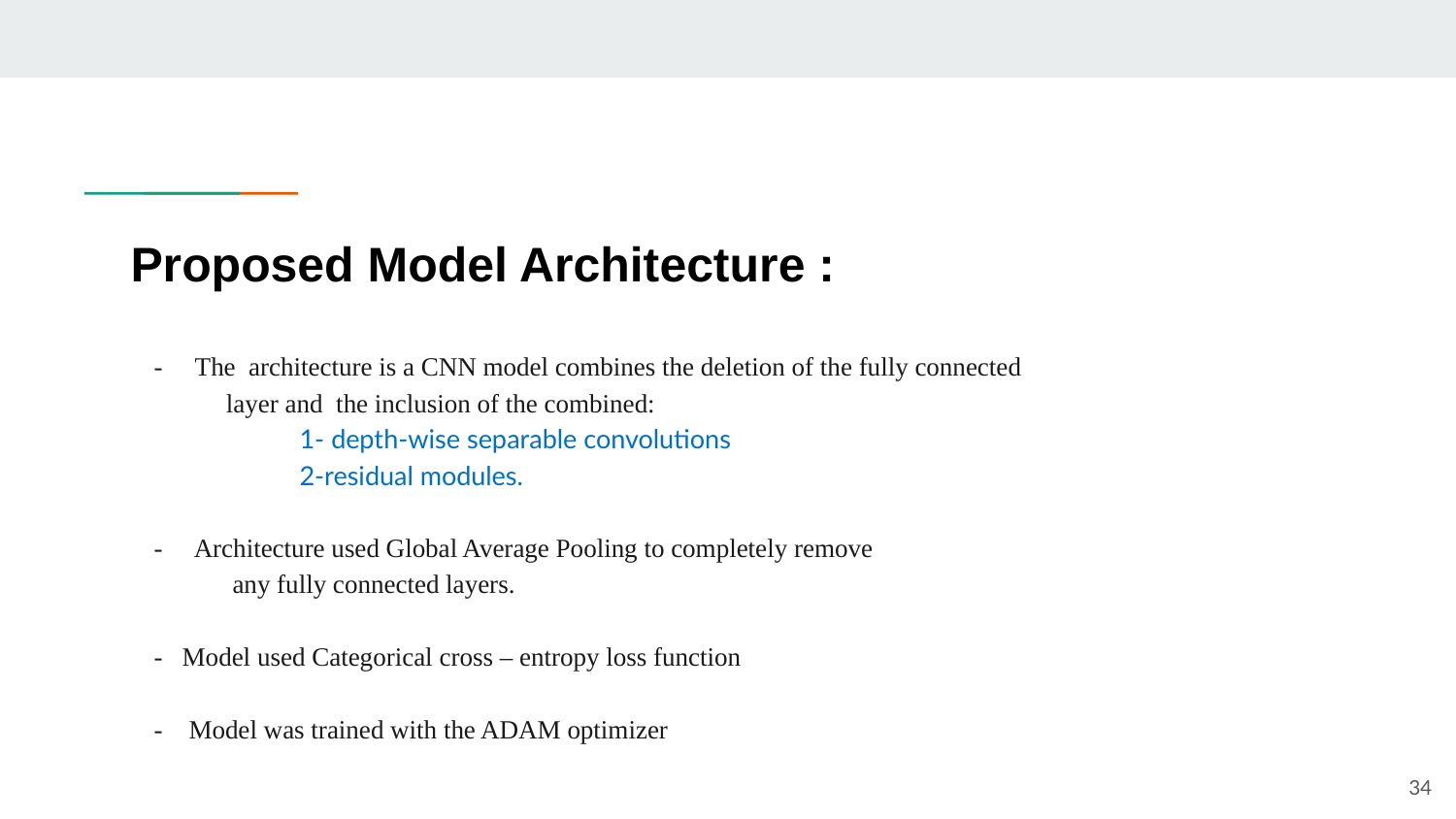

# Proposed Model Architecture :
-     The  architecture is a CNN model combines the deletion of the fully connected
           layer and  the inclusion of the combined:
	1- depth-wise separable convolutions
	2-residual modules.

-     Architecture used Global Average Pooling to completely remove
            any fully connected layers.

-   Model used Categorical cross – entropy loss function

-    Model was trained with the ADAM optimizer
34